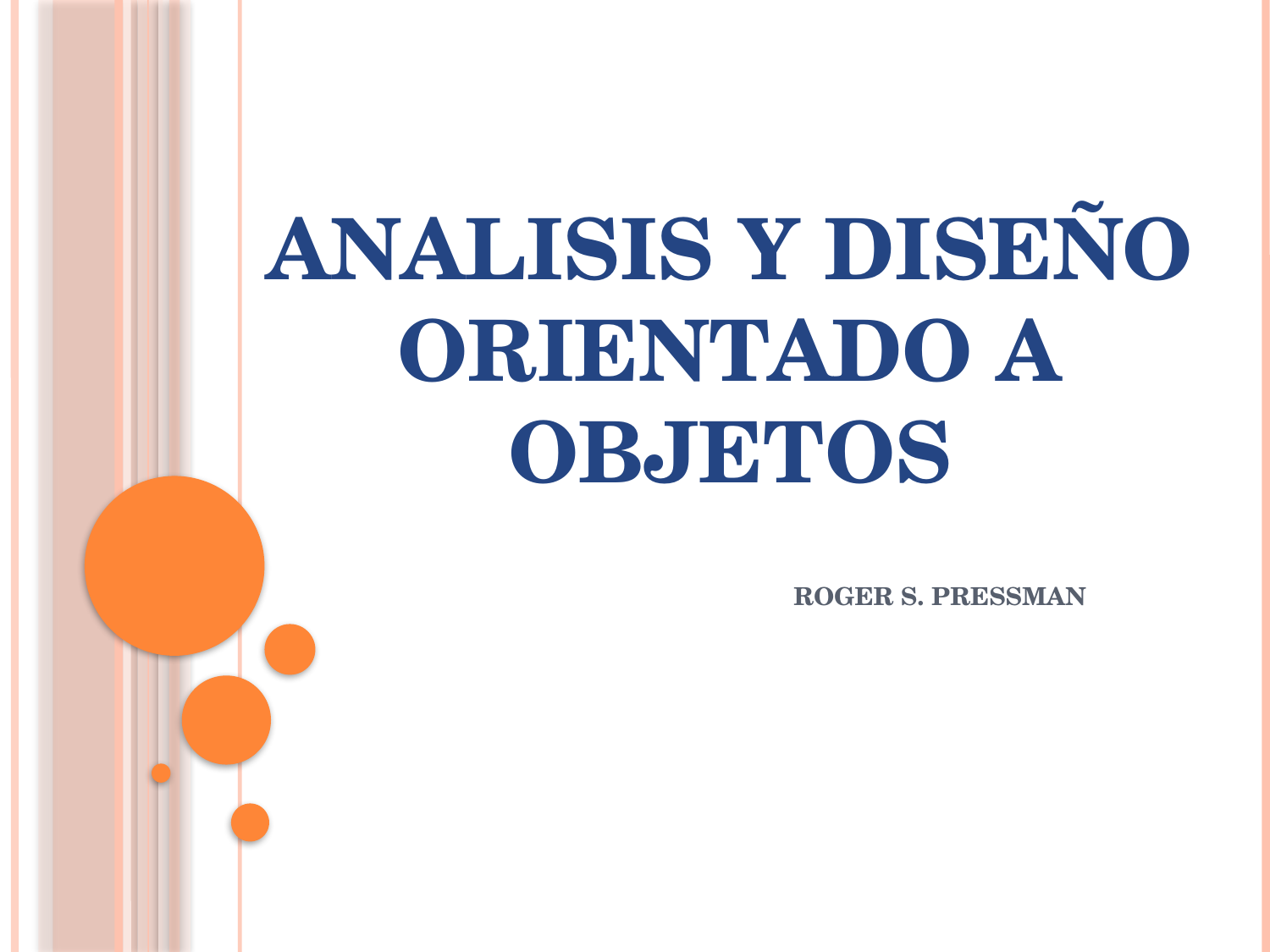

# ANALISIS Y DISEÑO ORIENTADO A OBJETOS Roger S. Pressman